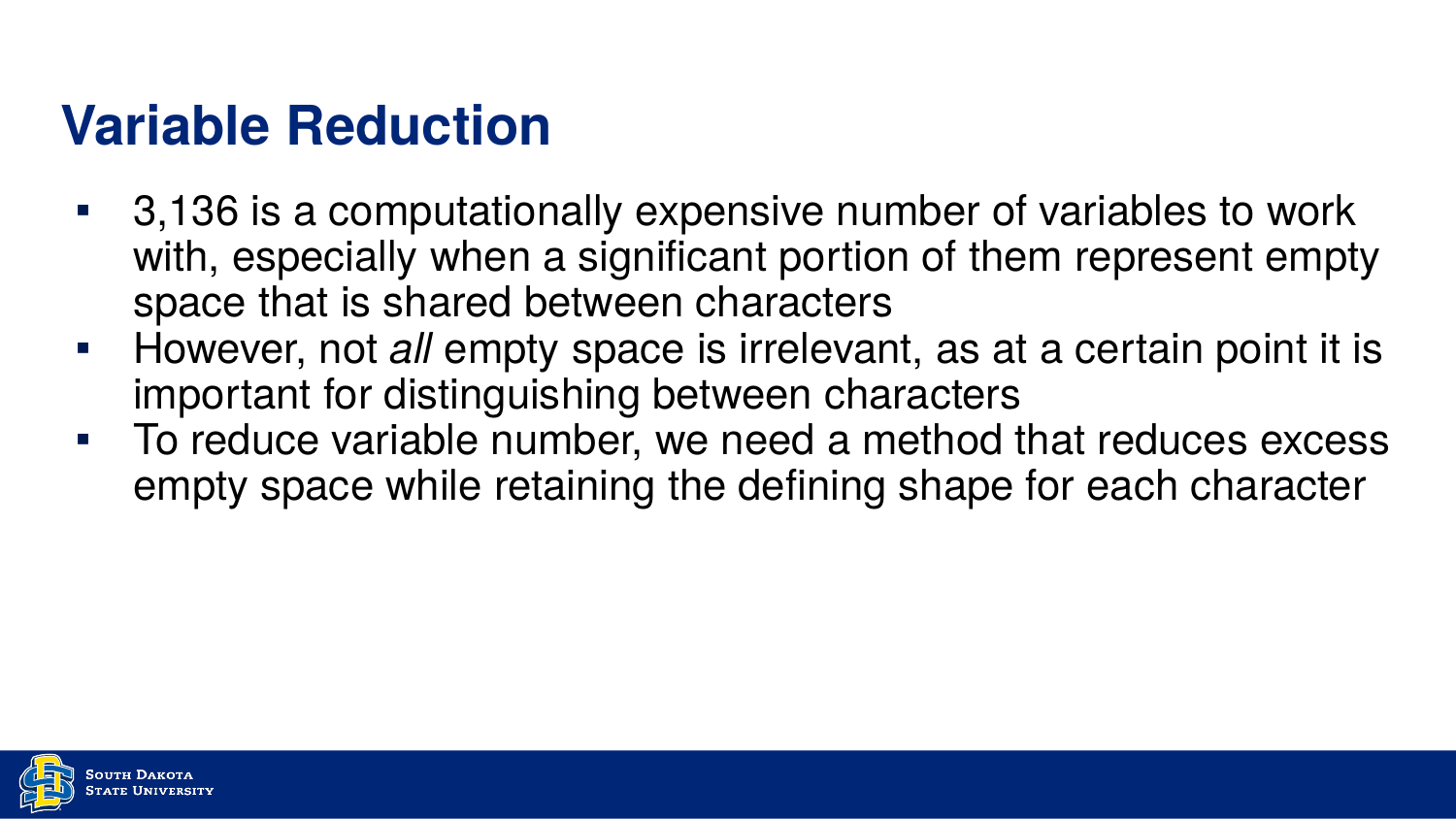

# Variable Reduction
3,136 is a computationally expensive number of variables to work with, especially when a significant portion of them represent empty space that is shared between characters
However, not all empty space is irrelevant, as at a certain point it is important for distinguishing between characters
To reduce variable number, we need a method that reduces excess empty space while retaining the defining shape for each character